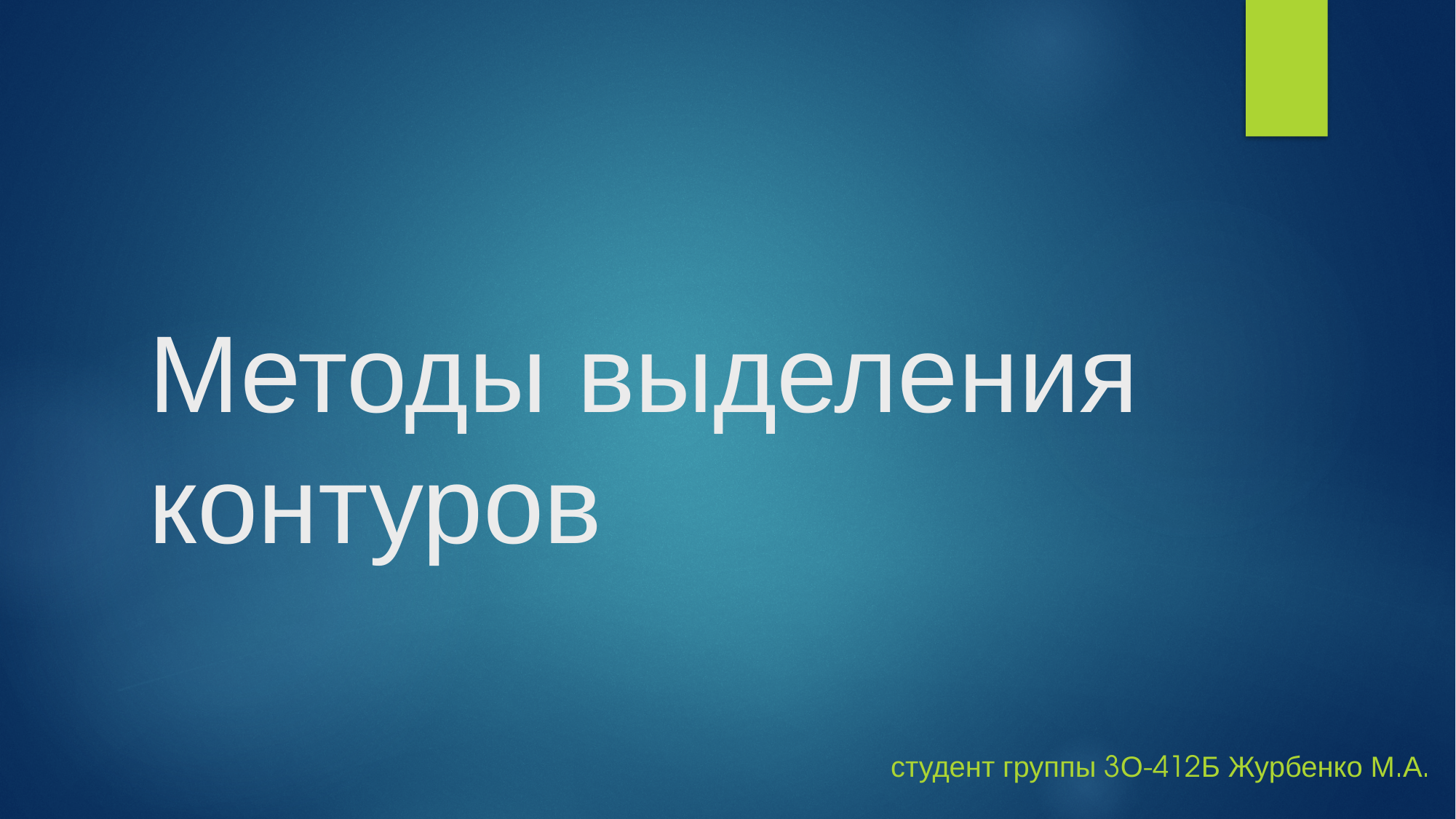

# Методы выделения контуров
студент группы 3О-412Б Журбенко М.А.